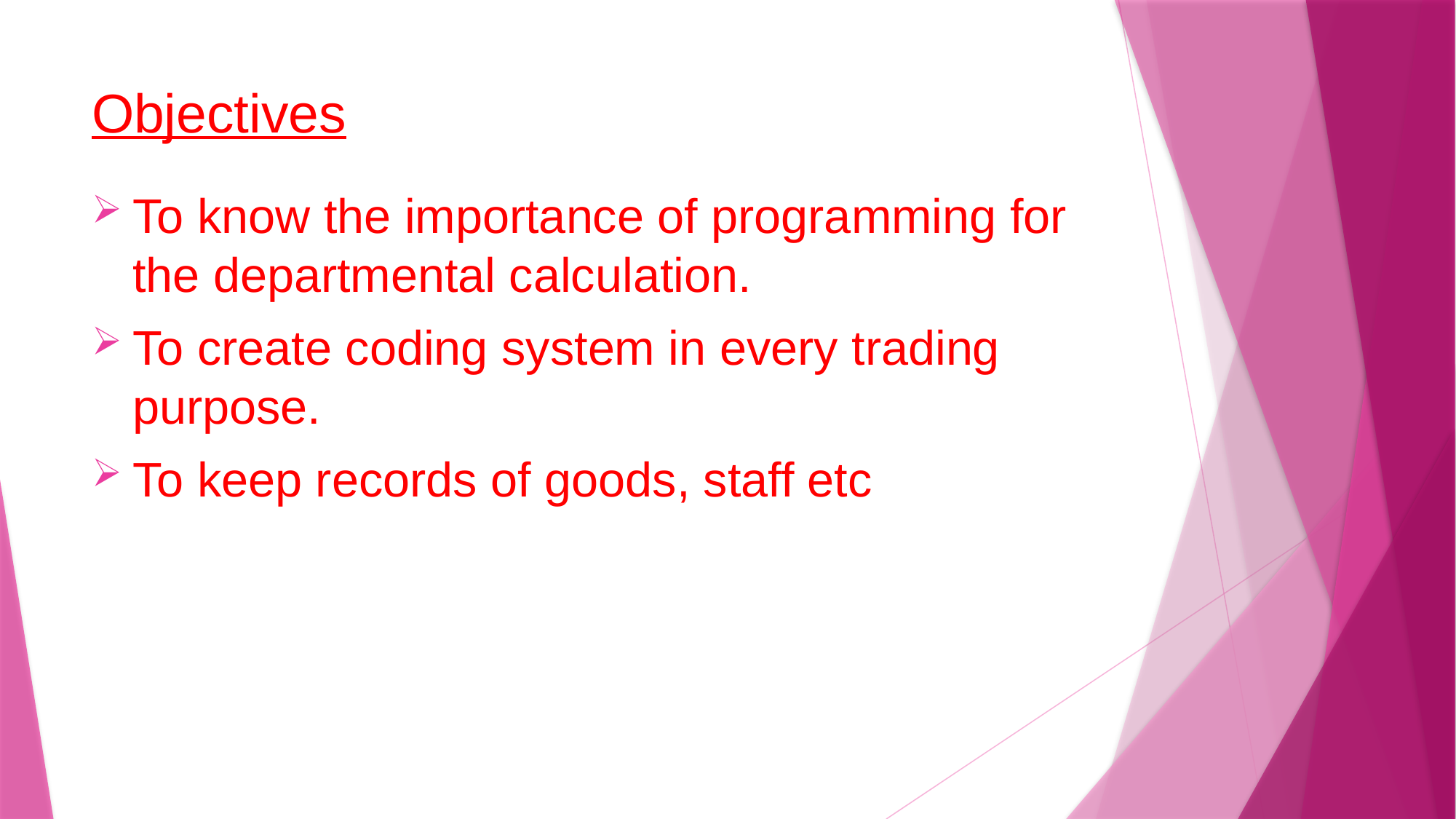

# Objectives
To know the importance of programming for the departmental calculation.
To create coding system in every trading purpose.
To keep records of goods, staff etc